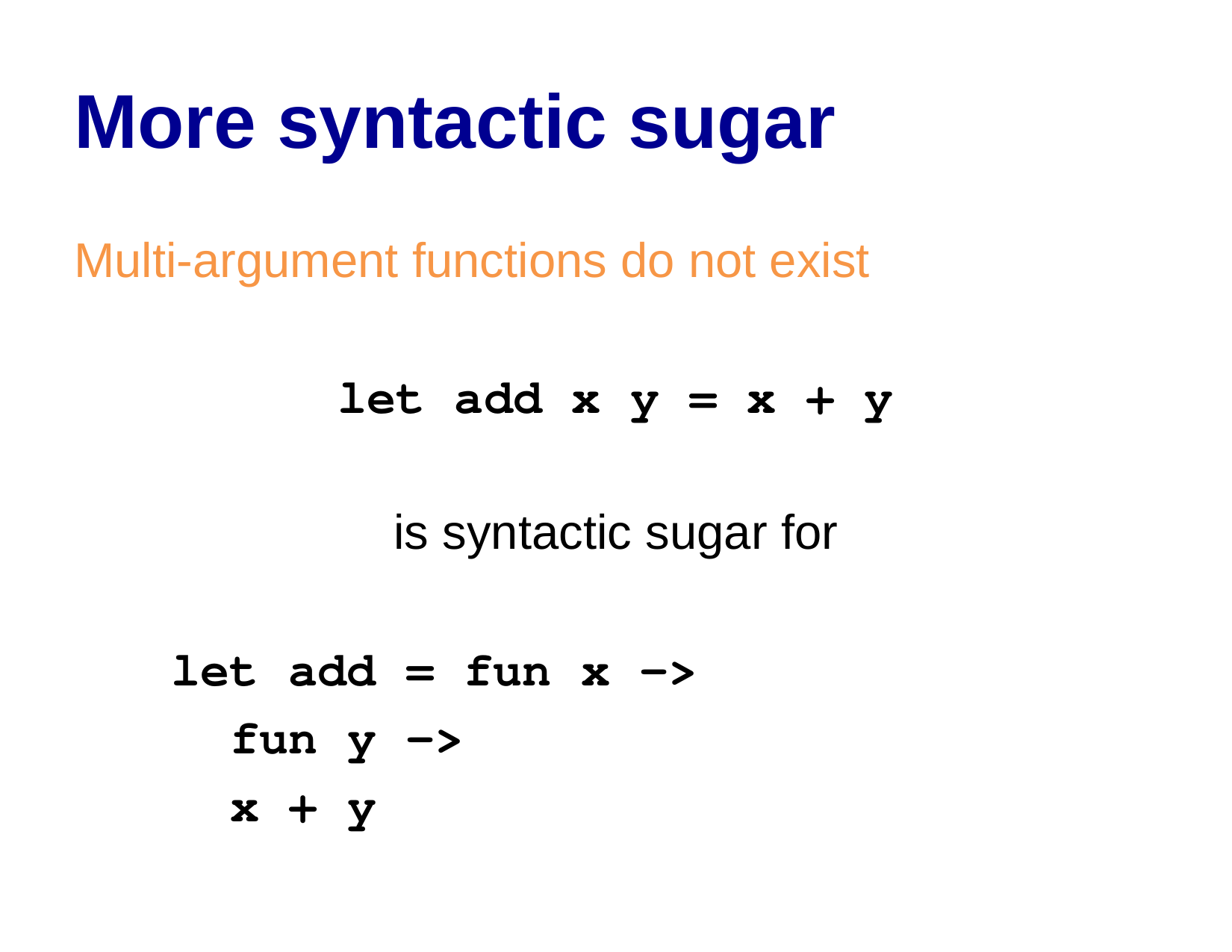

# More syntactic sugar
Multi-argument functions do not exist

let add x y = x + y

is syntactic sugar for

				let add = fun x ->
									  fun y ->
										  x + y